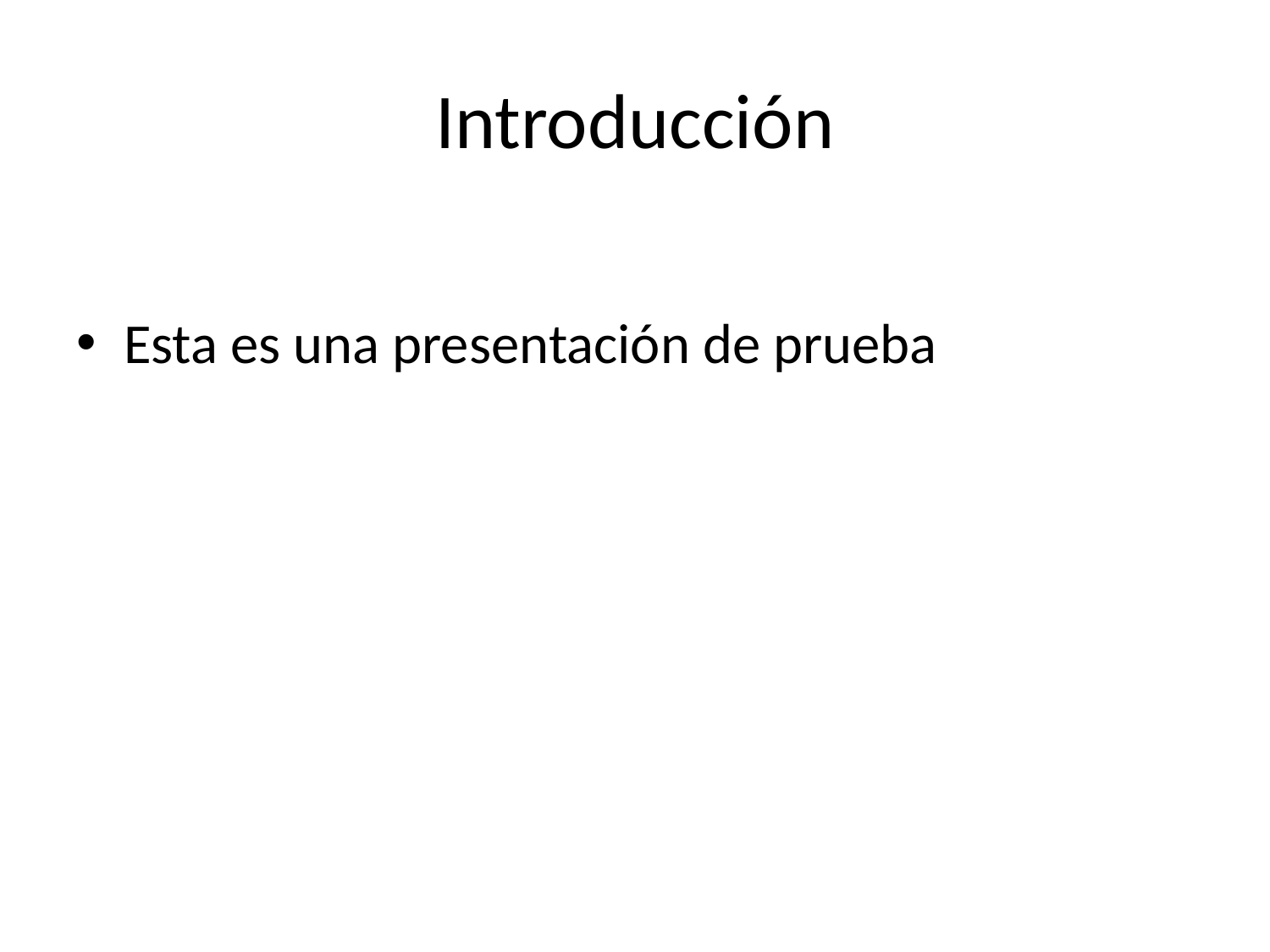

# Introducción

Esta es una presentación de prueba